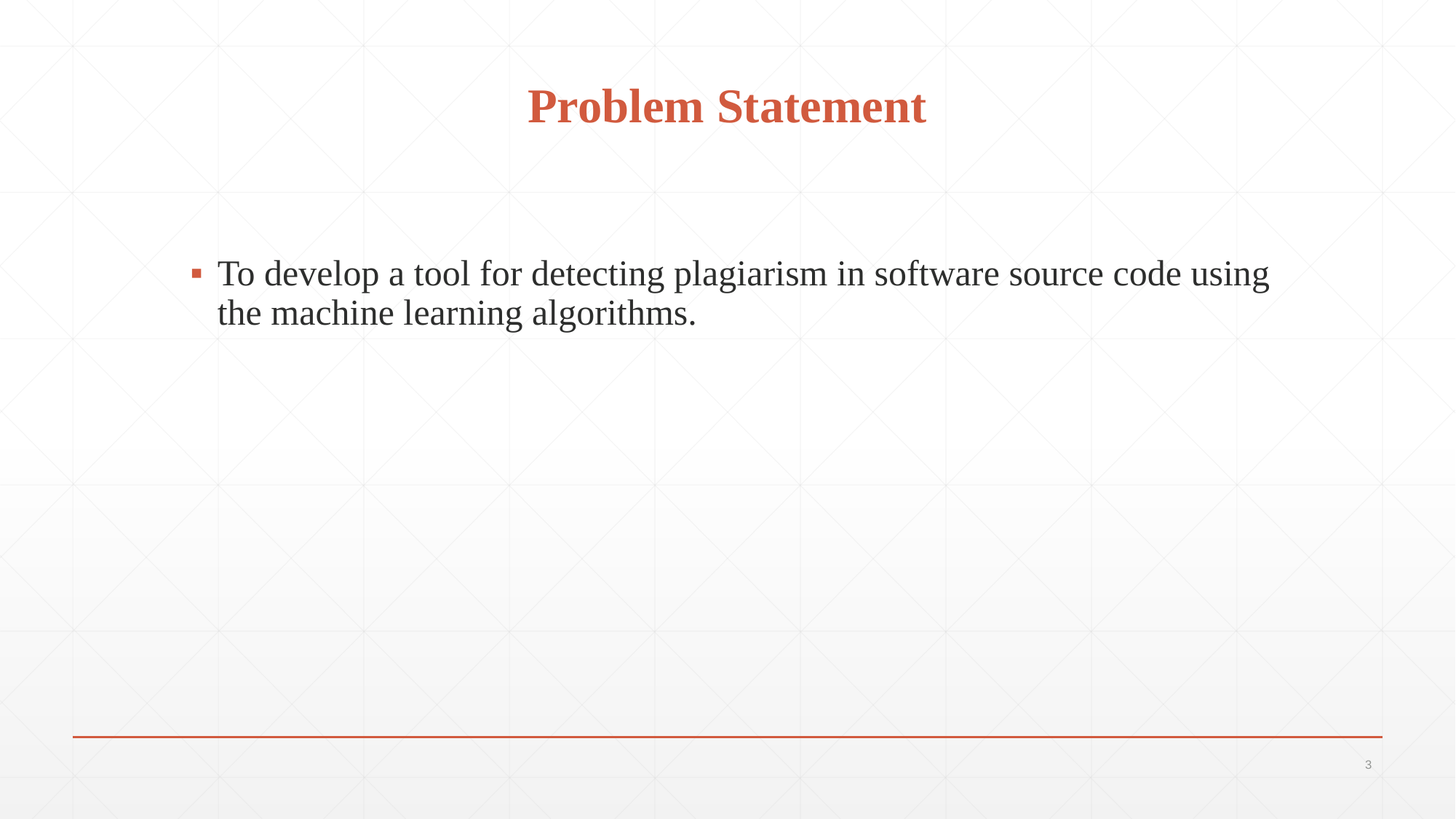

# Problem Statement

To develop a tool for detecting plagiarism in software source code using the machine learning algorithms.
3